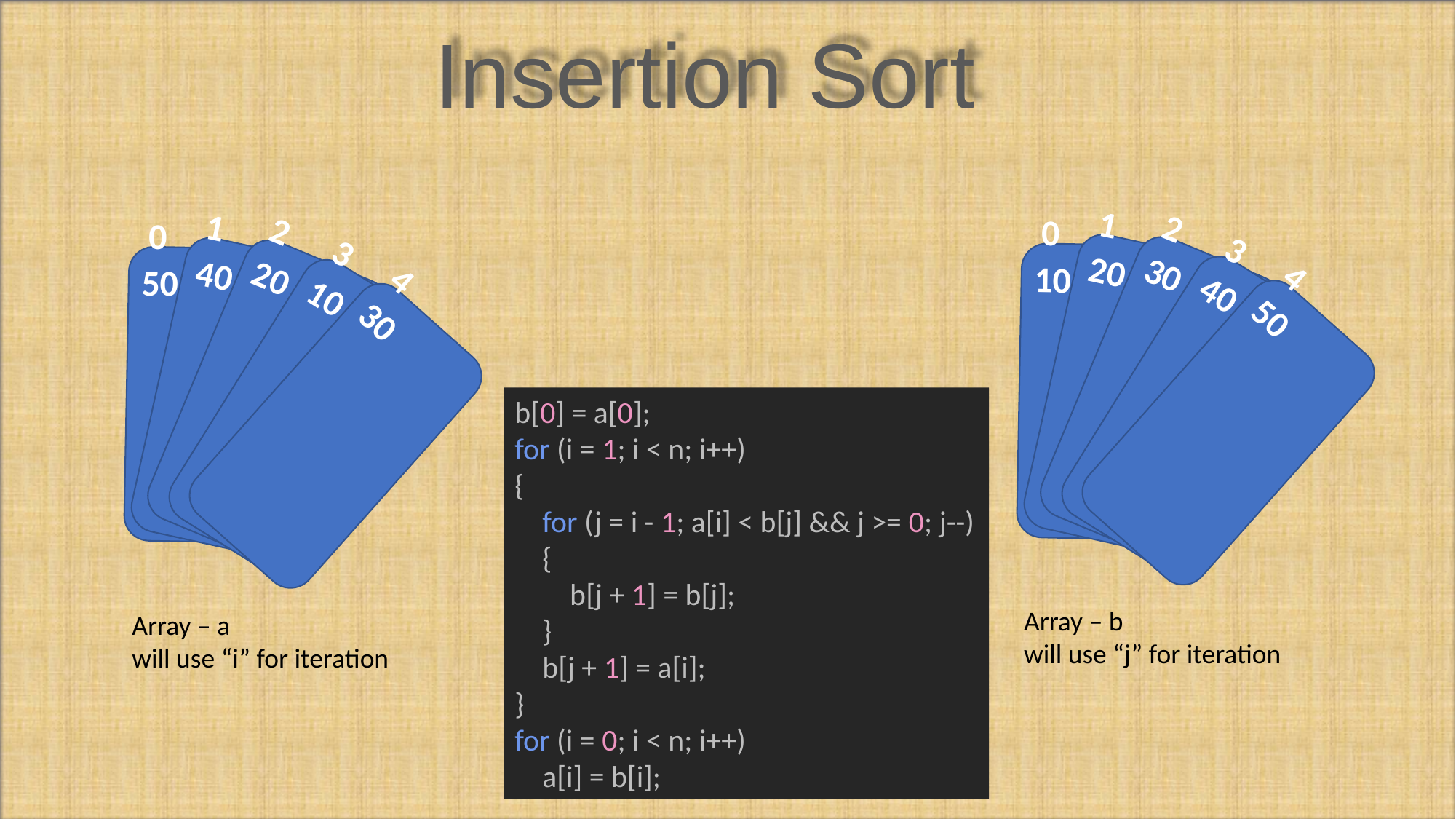

Insertion Sort
0
10
1
20
2
30
3
40
4
50
0
50
1
40
2
20
3
10
4
30
b[0] = a[0];
for (i = 1; i < n; i++)
{
    for (j = i - 1; a[i] < b[j] && j >= 0; j--)
    {
        b[j + 1] = b[j];
    }
    b[j + 1] = a[i];
}
for (i = 0; i < n; i++)
    a[i] = b[i];
Array – b
will use “j” for iteration
Array – a
will use “i” for iteration